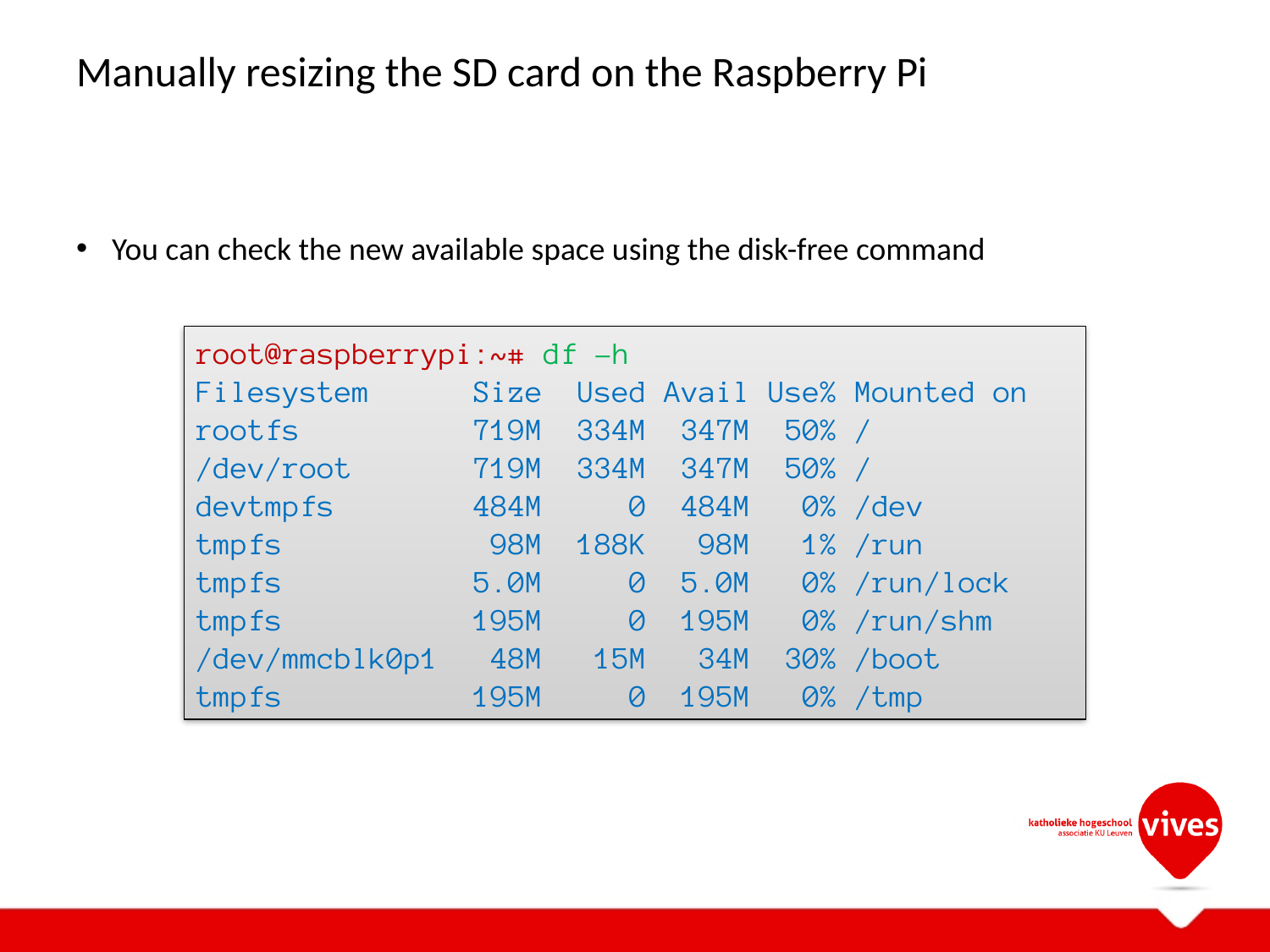

# Manually resizing the SD card on the Raspberry Pi
You can check the new available space using the disk-free command
root@raspberrypi:~# df –h
Filesystem      Size  Used Avail Use% Mounted on
rootfs          719M  334M  347M  50% /
/dev/root       719M  334M  347M  50% /
devtmpfs        484M     0  484M   0% /dev
tmpfs            98M  188K   98M   1% /run
tmpfs           5.0M     0  5.0M   0% /run/lock
tmpfs           195M     0  195M   0% /run/shm
/dev/mmcblk0p1   48M   15M   34M  30% /boot
tmpfs           195M     0  195M   0% /tmp